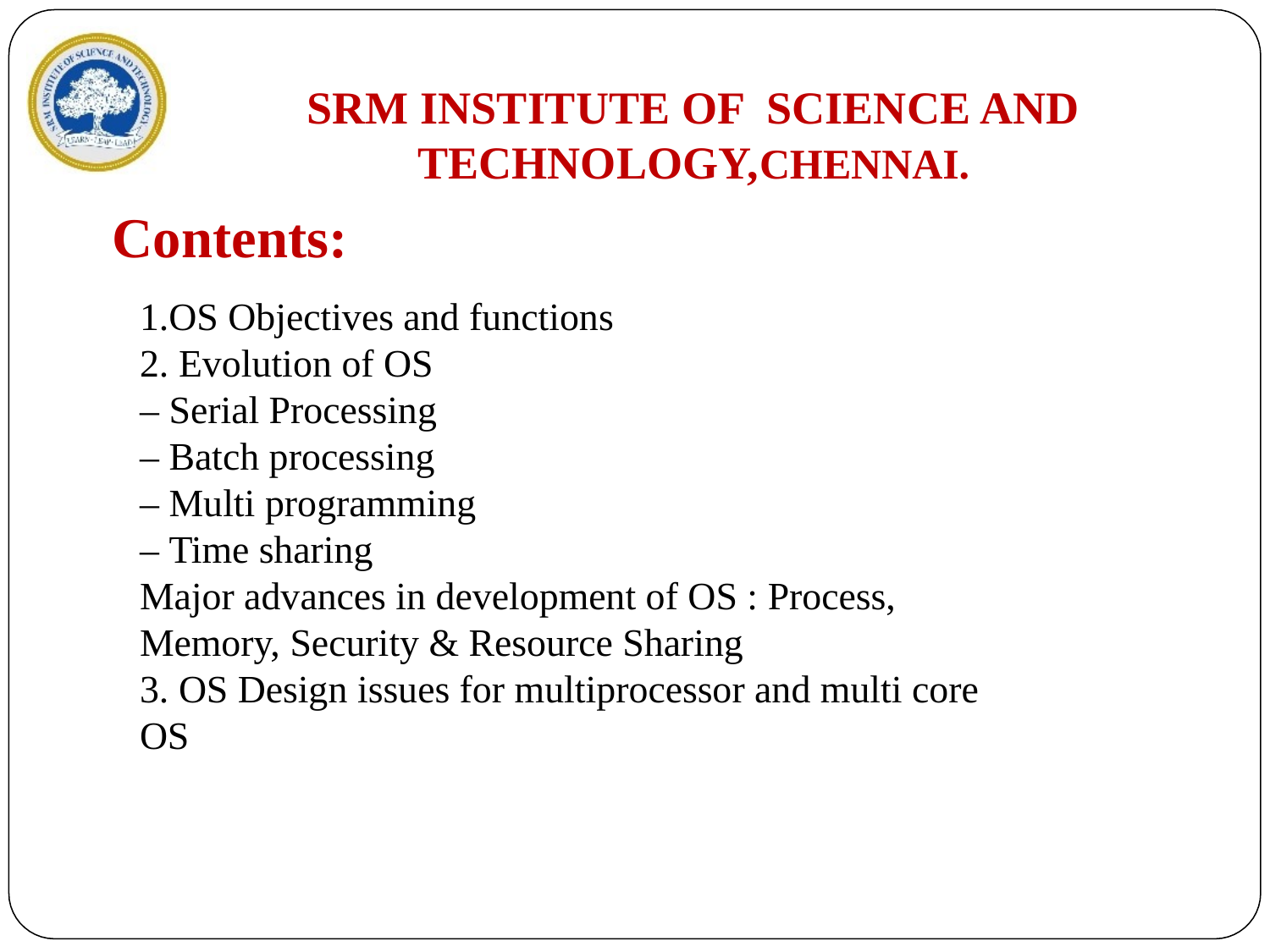

SRM INSTITUTE OF  SCIENCE AND TECHNOLOGY,CHENNAI.

Contents:
1.OS Objectives and functions
2. Evolution of OS
– Serial Processing
– Batch processing
– Multi programming
– Time sharing
Major advances in development of OS : Process, Memory, Security & Resource Sharing
3. OS Design issues for multiprocessor and multi core OS